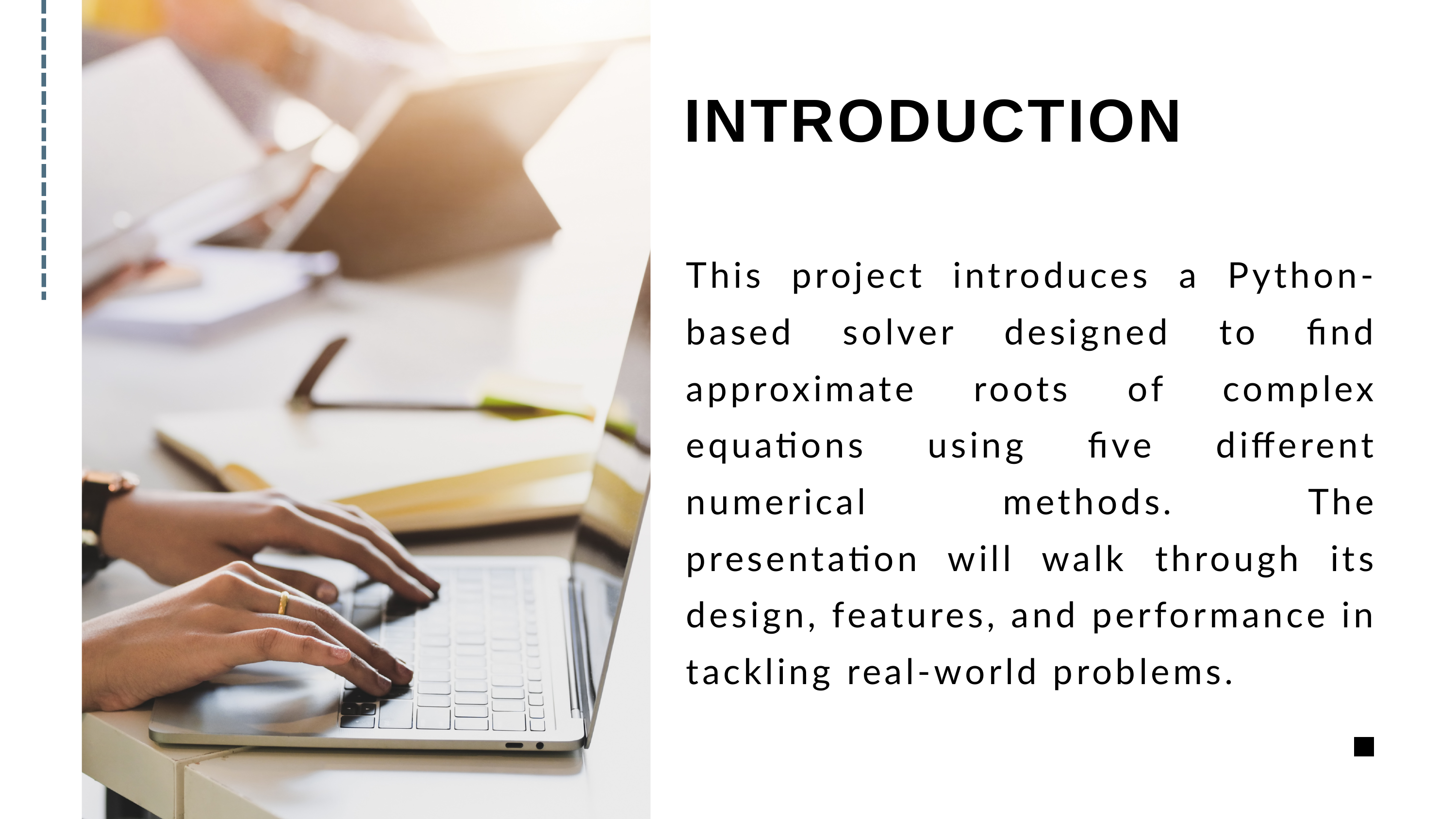

INTRODUCTION
This project introduces a Python-based solver designed to find approximate roots of complex equations using five different numerical methods. The presentation will walk through its design, features, and performance in tackling real-world problems.